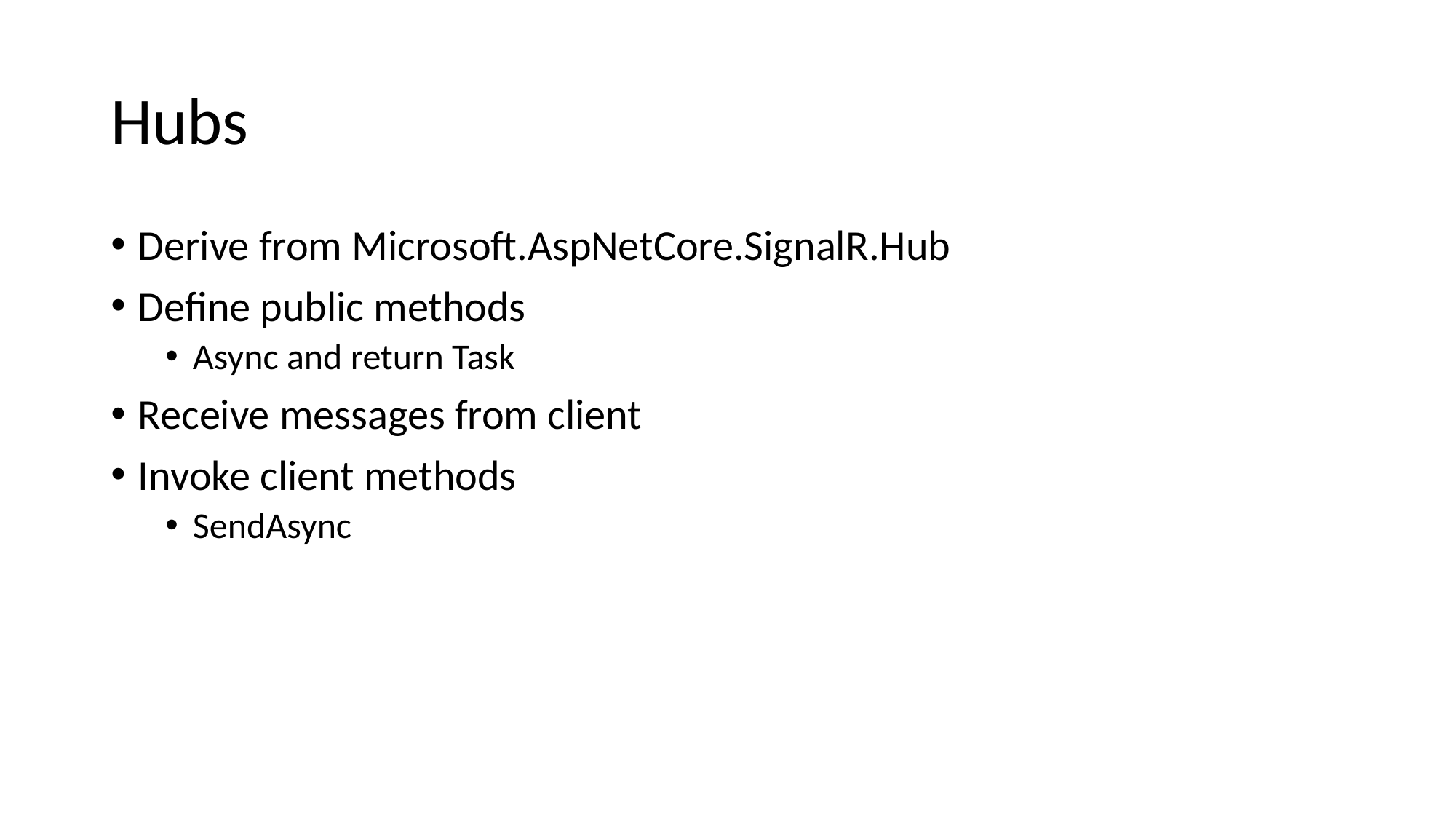

# Hubs
Derive from Microsoft.AspNetCore.SignalR.Hub
Define public methods
Async and return Task
Receive messages from client
Invoke client methods
SendAsync